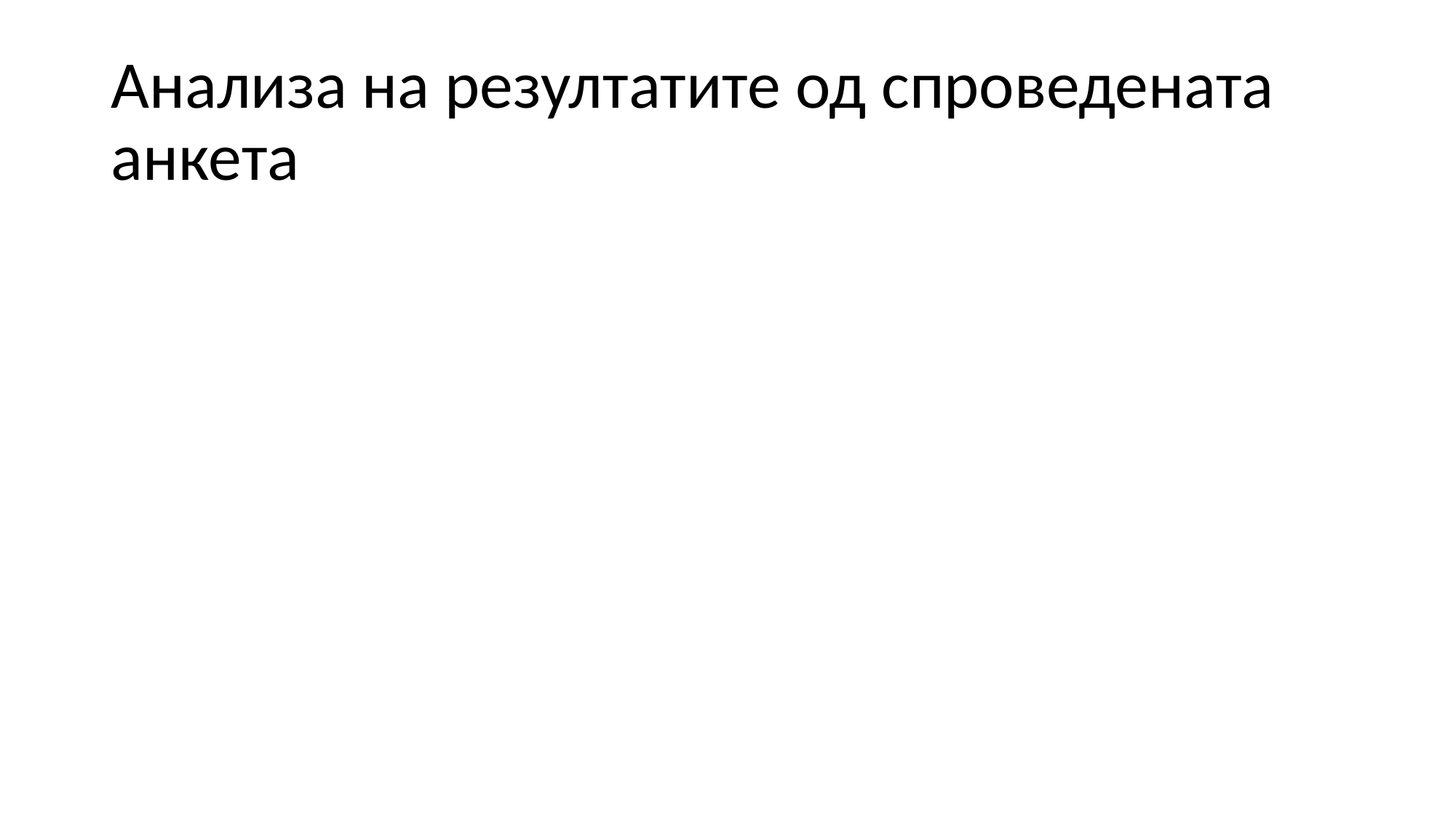

# Анализа на резултатите од спроведената анкета